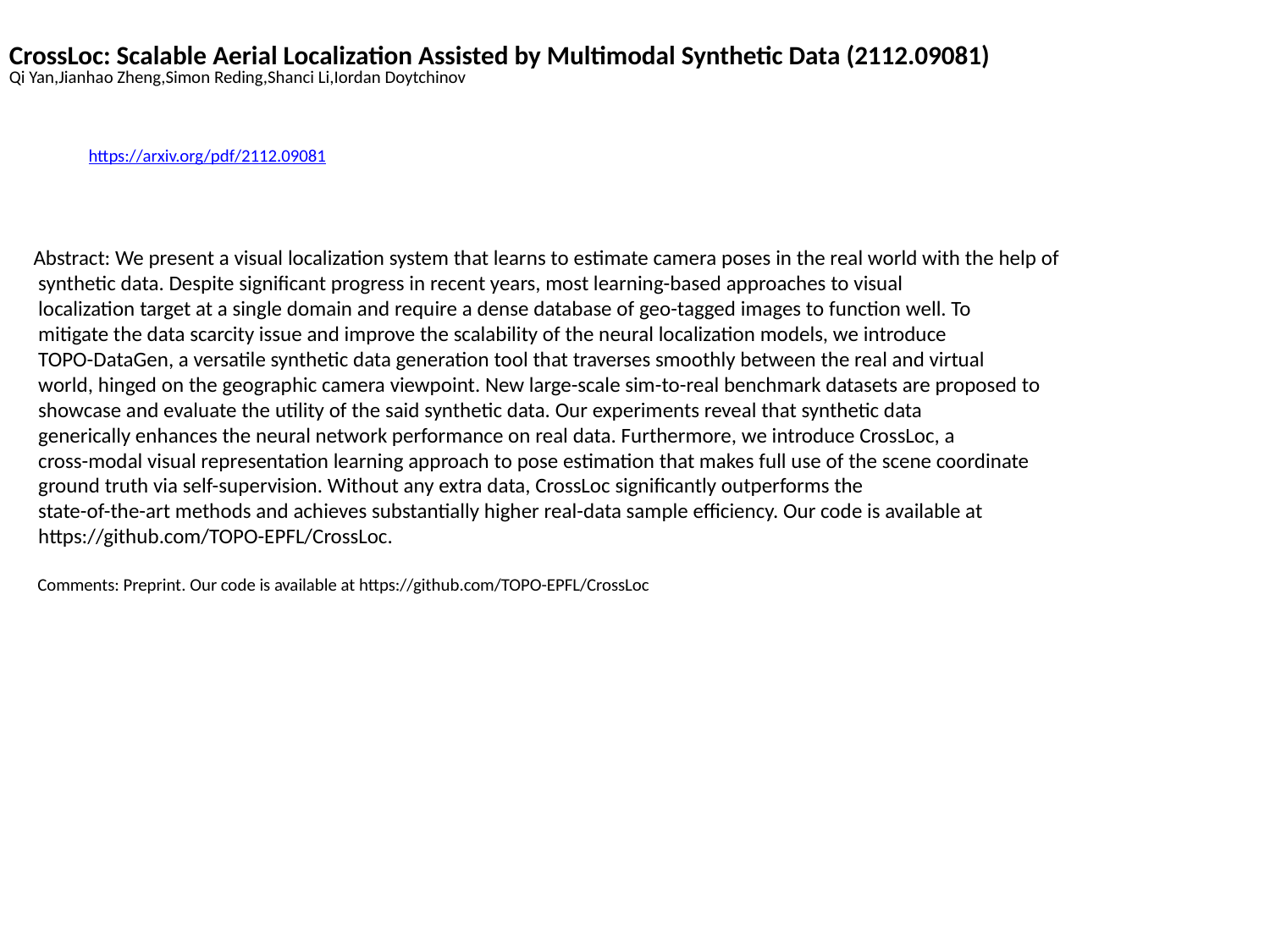

CrossLoc: Scalable Aerial Localization Assisted by Multimodal Synthetic Data (2112.09081)
Qi Yan,Jianhao Zheng,Simon Reding,Shanci Li,Iordan Doytchinov

https://arxiv.org/pdf/2112.09081

Abstract: We present a visual localization system that learns to estimate camera poses in the real world with the help of
 synthetic data. Despite significant progress in recent years, most learning-based approaches to visual
 localization target at a single domain and require a dense database of geo-tagged images to function well. To
 mitigate the data scarcity issue and improve the scalability of the neural localization models, we introduce
 TOPO-DataGen, a versatile synthetic data generation tool that traverses smoothly between the real and virtual
 world, hinged on the geographic camera viewpoint. New large-scale sim-to-real benchmark datasets are proposed to
 showcase and evaluate the utility of the said synthetic data. Our experiments reveal that synthetic data
 generically enhances the neural network performance on real data. Furthermore, we introduce CrossLoc, a
 cross-modal visual representation learning approach to pose estimation that makes full use of the scene coordinate
 ground truth via self-supervision. Without any extra data, CrossLoc significantly outperforms the
 state-of-the-art methods and achieves substantially higher real-data sample efficiency. Our code is available at
 https://github.com/TOPO-EPFL/CrossLoc.
 Comments: Preprint. Our code is available at https://github.com/TOPO-EPFL/CrossLoc